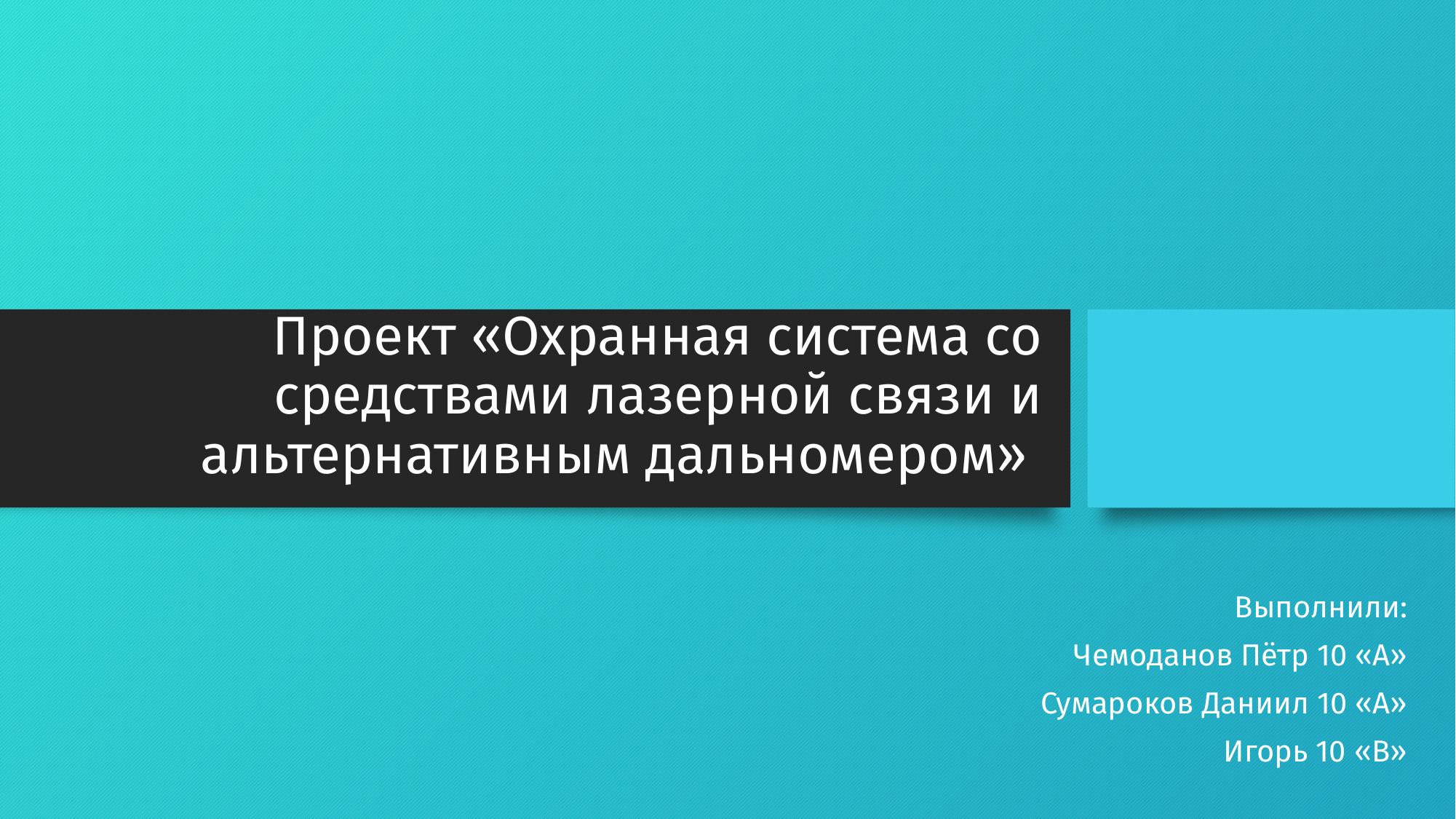

# Проект «Охранная система со средствами лазерной связи и альтернативным дальномером»
Выполнили:
Чемоданов Пётр 10 «А»
Сумароков Даниил 10 «А»
Игорь 10 «В»